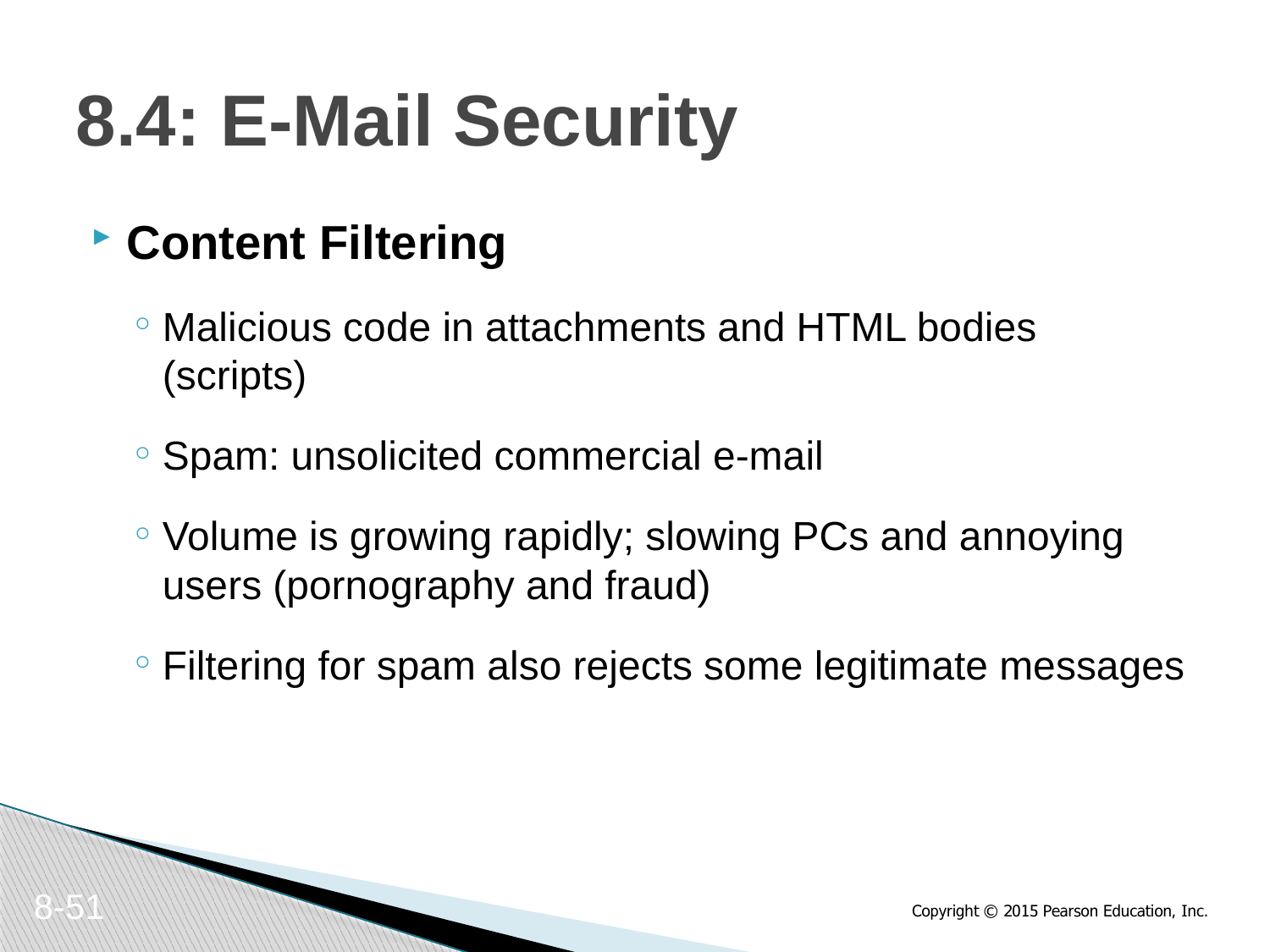

# 8.4: E-Mail Security
Content Filtering
Malicious code in attachments and HTML bodies (scripts)
Spam: unsolicited commercial e-mail
Volume is growing rapidly; slowing PCs and annoying users (pornography and fraud)
Filtering for spam also rejects some legitimate messages
8-51